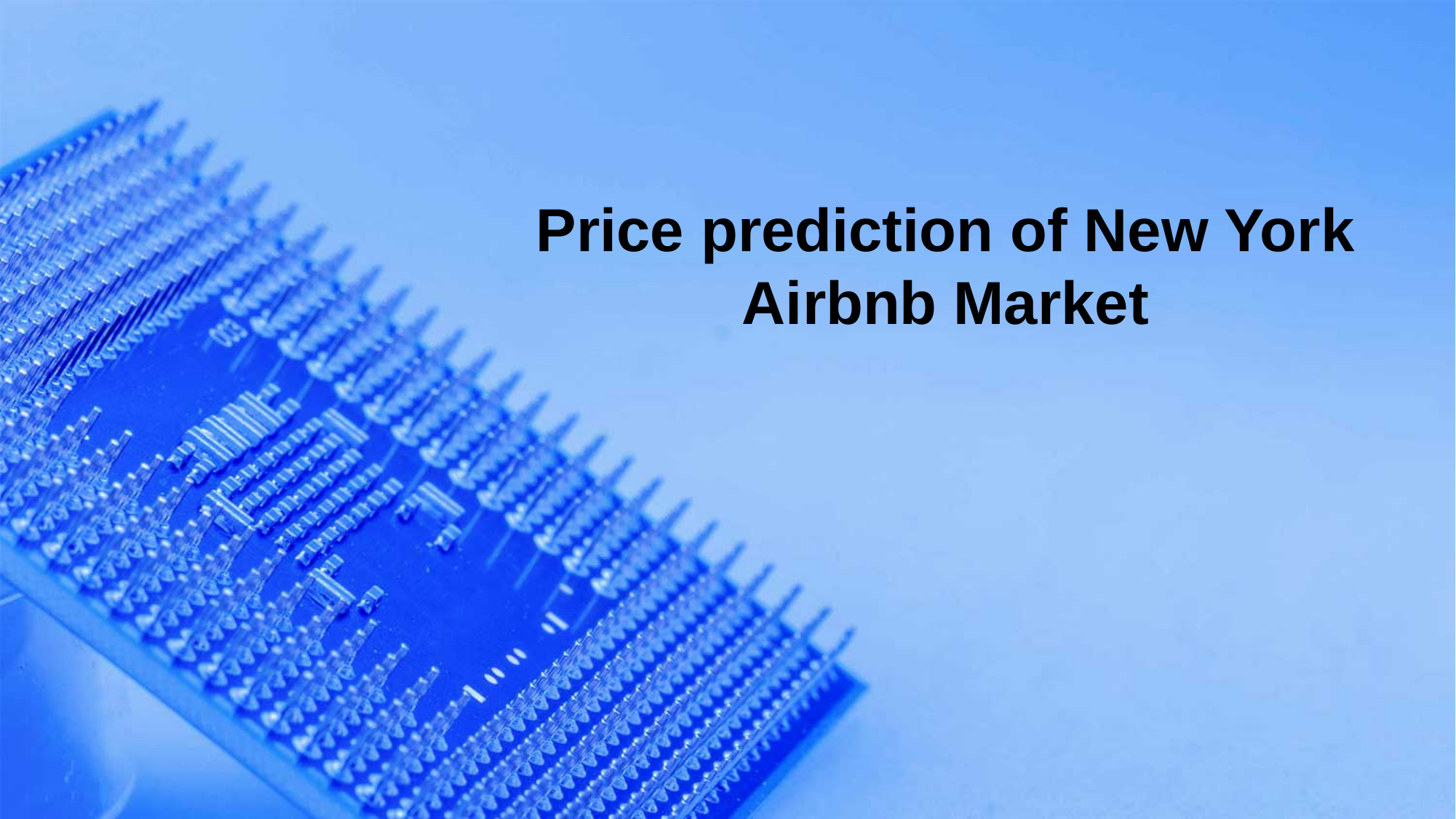

Price prediction of New York Airbnb Market